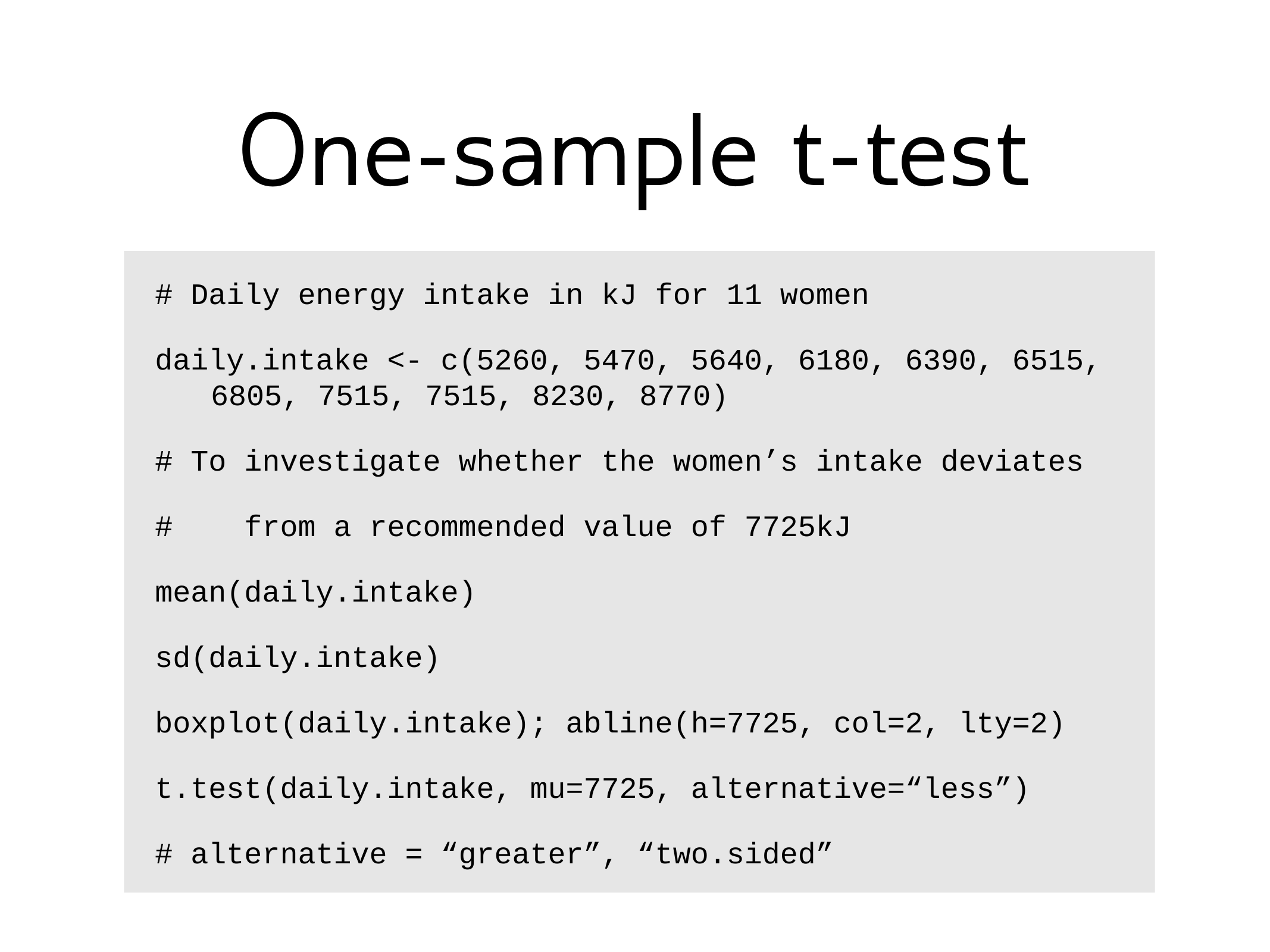

# One-sample t-test
# Daily energy intake in kJ for 11 women
daily.intake <- c(5260, 5470, 5640, 6180, 6390, 6515, 6805, 7515, 7515, 8230, 8770)
# To investigate whether the women’s intake deviates
#    from a recommended value of 7725kJ
mean(daily.intake)
sd(daily.intake)
boxplot(daily.intake); abline(h=7725, col=2, lty=2)
t.test(daily.intake, mu=7725, alternative=“less”)
# alternative = “greater”, “two.sided”